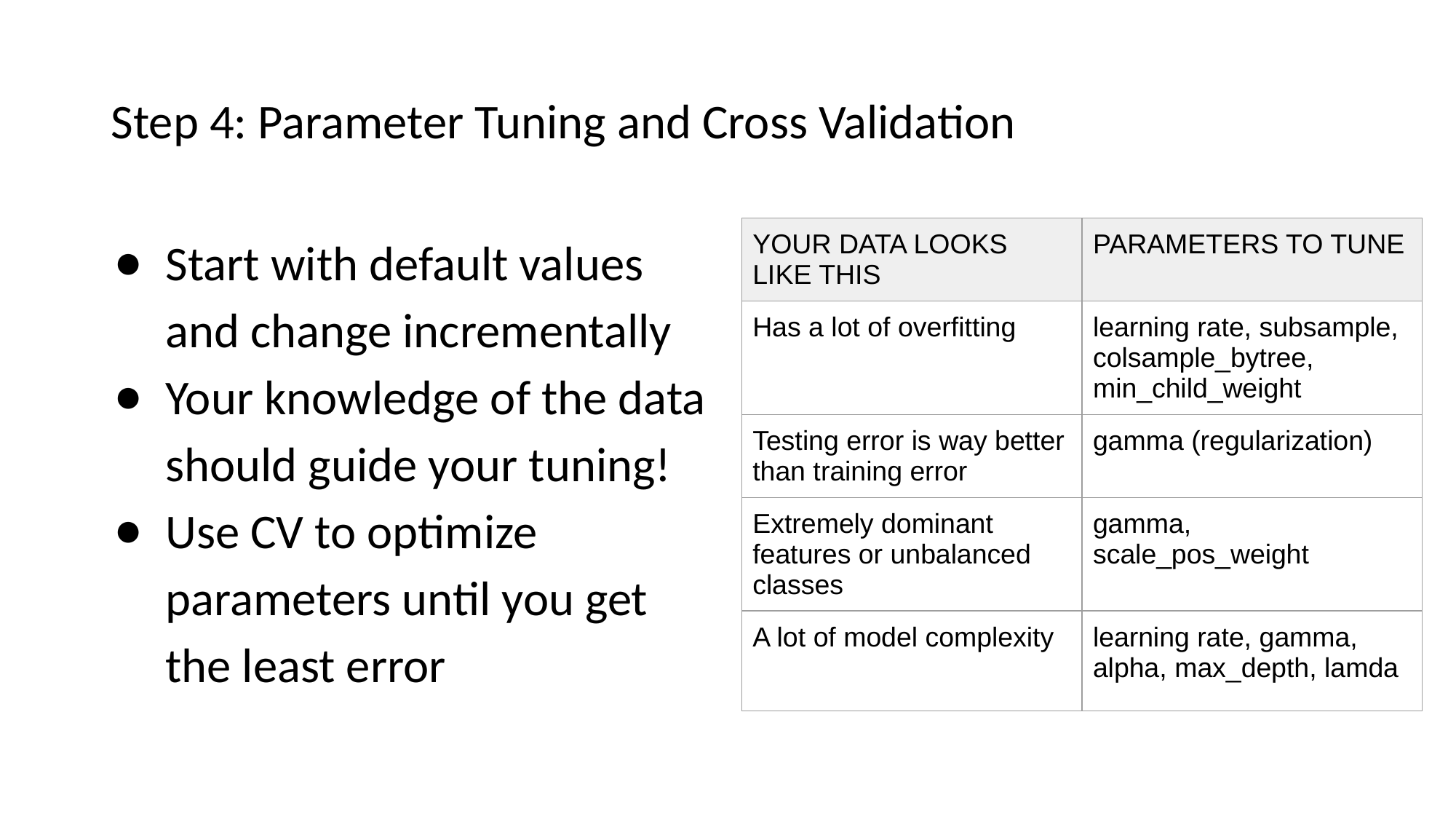

# Step 4: Parameter Tuning and Cross Validation
| YOUR DATA LOOKS LIKE THIS | PARAMETERS TO TUNE |
| --- | --- |
| Has a lot of overfitting | learning rate, subsample, colsample\_bytree, min\_child\_weight |
| Testing error is way better than training error | gamma (regularization) |
| Extremely dominant features or unbalanced classes | gamma, scale\_pos\_weight |
| A lot of model complexity | learning rate, gamma, alpha, max\_depth, lamda |
Start with default values and change incrementally
Your knowledge of the data should guide your tuning!
Use CV to optimize parameters until you get the least error